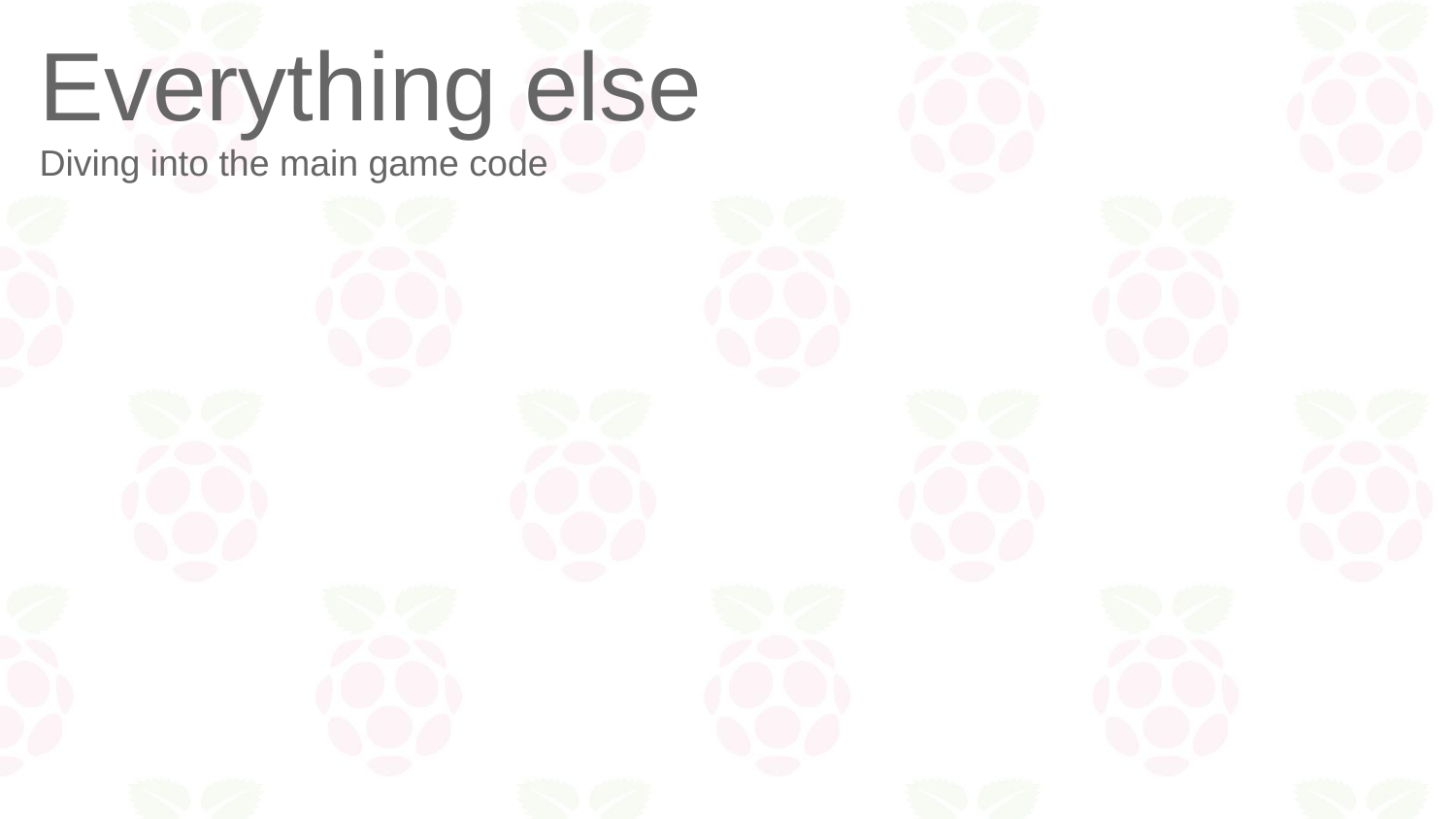

# Everything else
Diving into the main game code